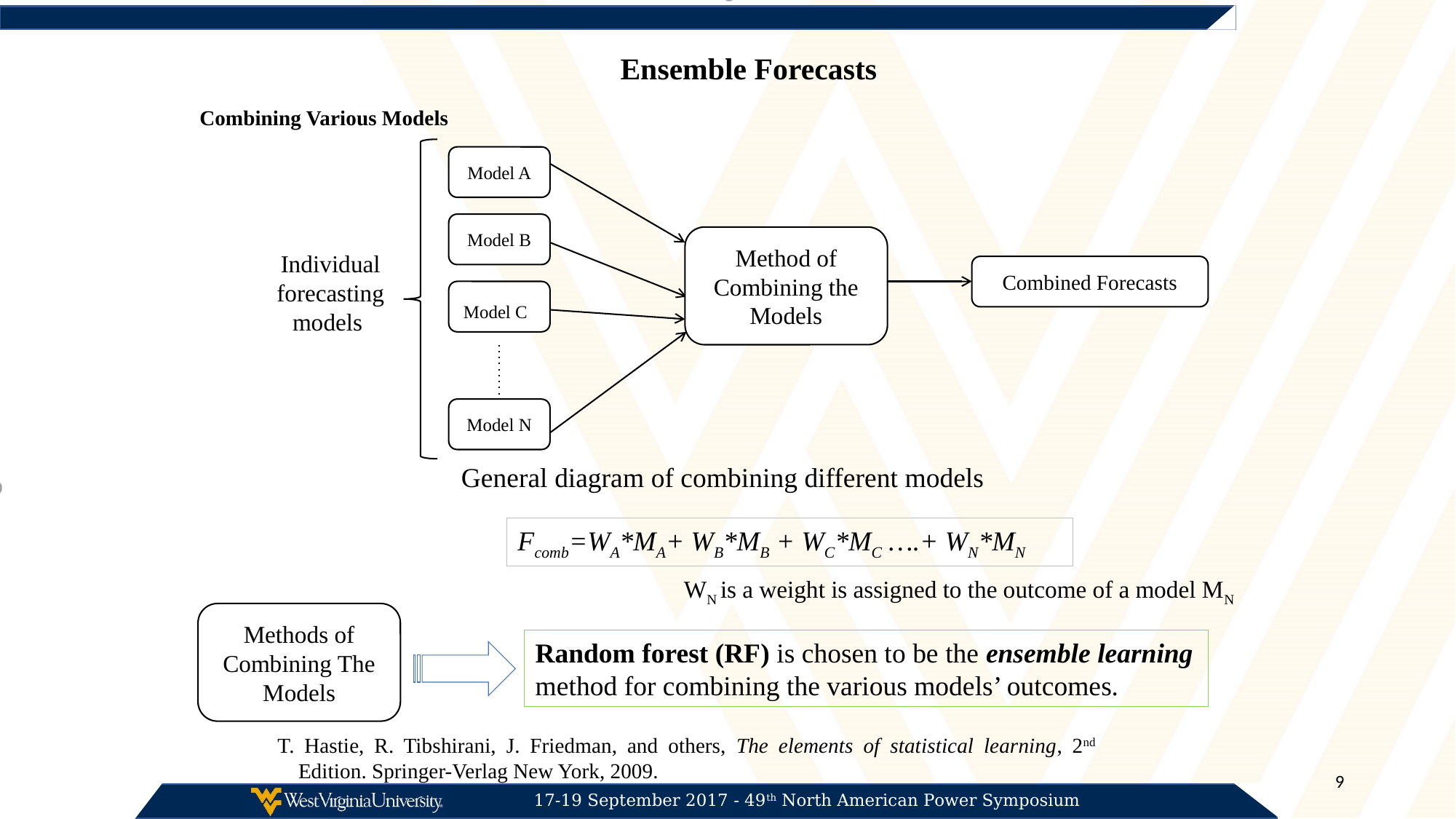

Ensemble Forecasts
Combining Various Models

Model A
Individual forecasting models
Model B
Method of Combining the Models
Combined Forecasts
Model C
Model N
General diagram of combining different models
Fcomb=WA*MA+ WB*MB + WC*MC ….+ WN*MN
WN is a weight is assigned to the outcome of a model MN
Methods of Combining The Models
Random forest (RF) is chosen to be the ensemble learning method for combining the various models’ outcomes.

T. Hastie, R. Tibshirani, J. Friedman, and others, The elements of statistical learning, 2nd Edition. Springer-Verlag New York, 2009.
9